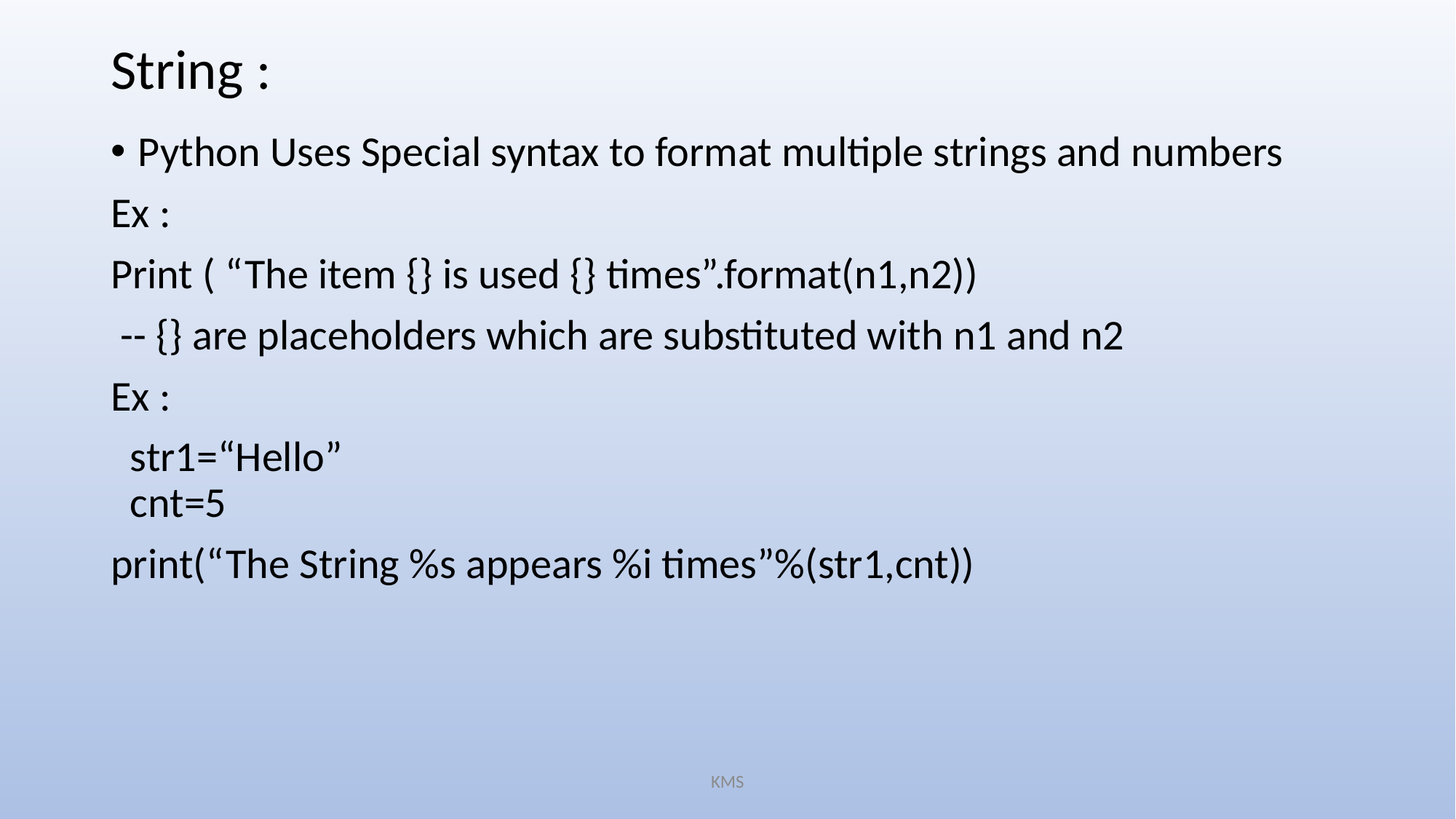

# String :
Python Uses Special syntax to format multiple strings and numbers
Ex :
Print ( “The item {} is used {} times”.format(n1,n2))
 -- {} are placeholders which are substituted with n1 and n2
Ex :
  str1=“Hello”
  cnt=5
print(“The String %s appears %i times”%(str1,cnt))

KMS